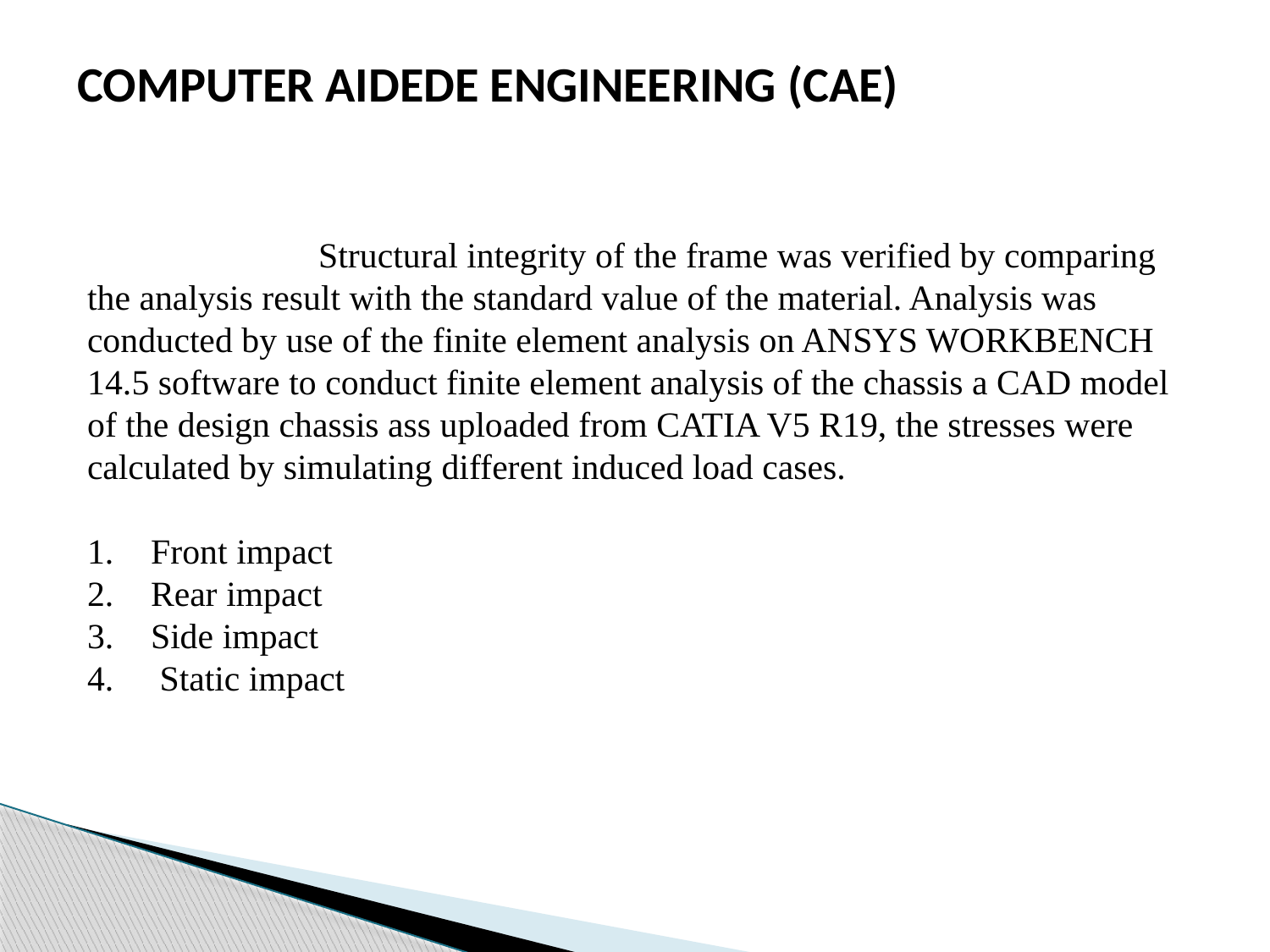

COMPUTER AIDEDE ENGINEERING (CAE)
                          Structural integrity of the frame was verified by comparing the analysis result with the standard value of the material. Analysis was conducted by use of the finite element analysis on ANSYS WORKBENCH 14.5 software to conduct finite element analysis of the chassis a CAD model of the design chassis ass uploaded from CATIA V5 R19, the stresses were calculated by simulating different induced load cases.

Front impact
Rear impact
Side impact
 Static impact